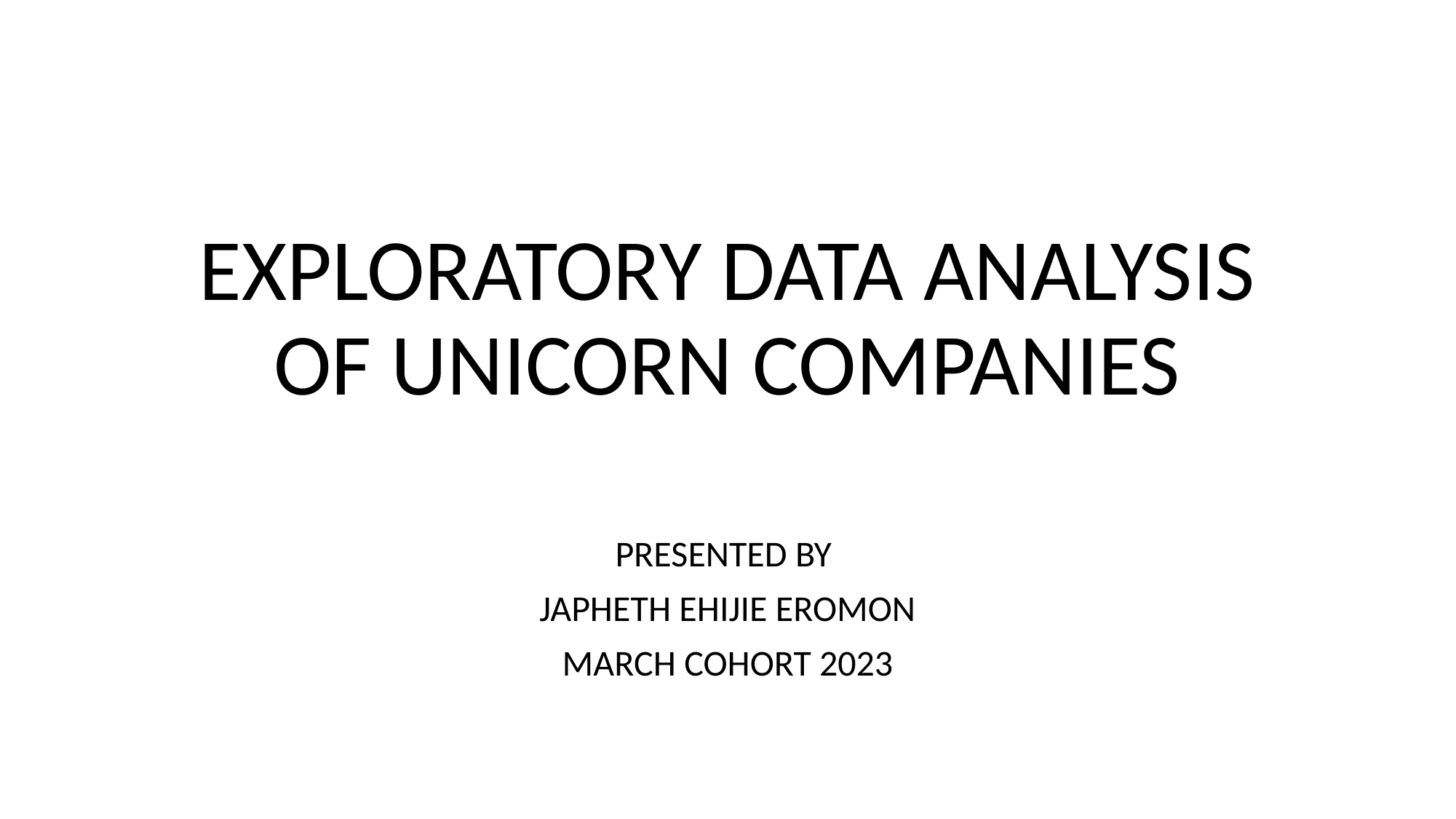

# EXPLORATORY DATA ANALYSIS OF UNICORN COMPANIES
PRESENTED BY
JAPHETH EHIJIE EROMON
MARCH COHORT 2023